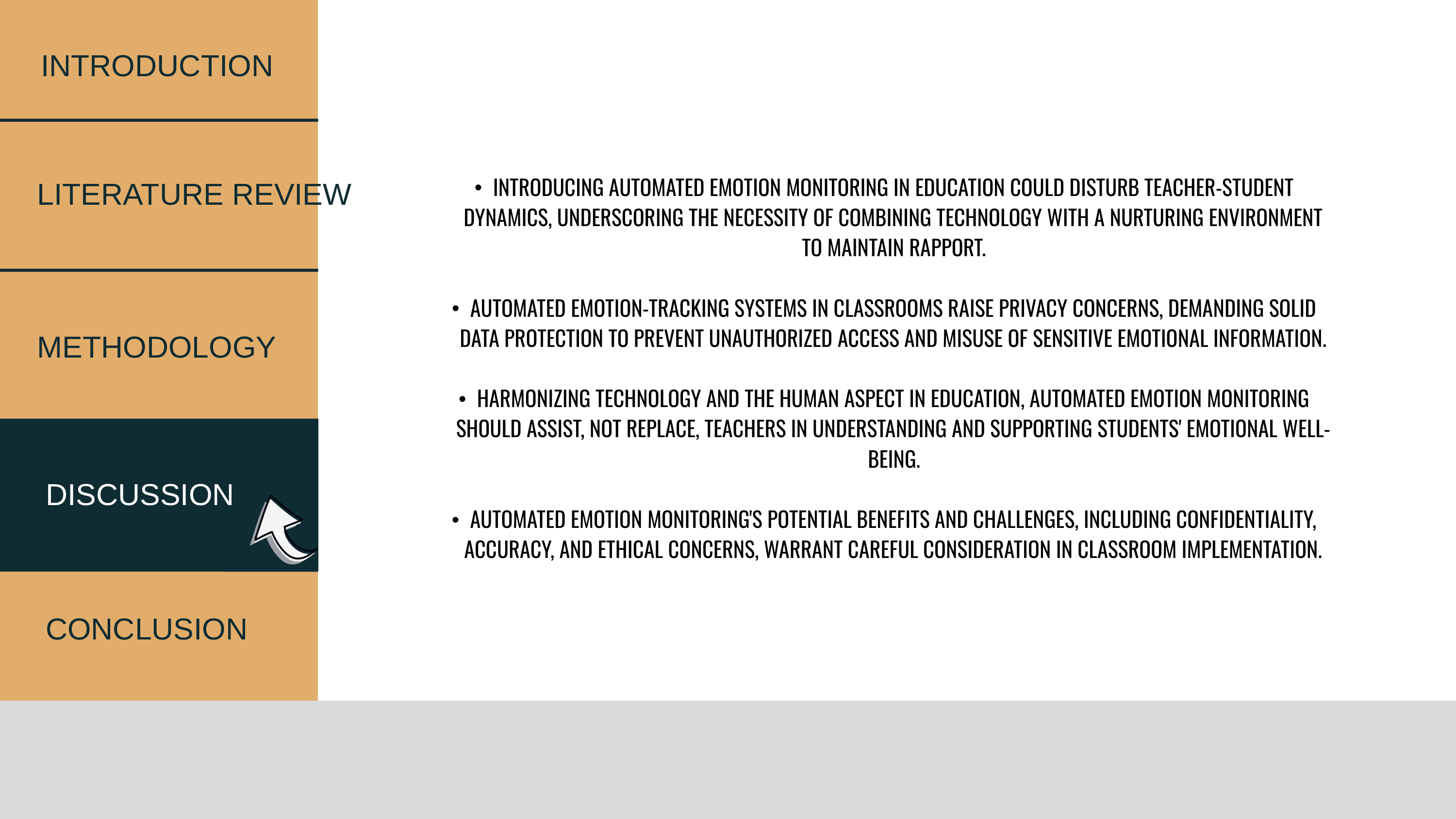

INTRODUCTION

LITERATURE REVIEW
INTRODUCING AUTOMATED EMOTION MONITORING IN EDUCATION COULD DISTURB TEACHER-STUDENT DYNAMICS, UNDERSCORING THE NECESSITY OF COMBINING TECHNOLOGY WITH A NURTURING ENVIRONMENT TO MAINTAIN RAPPORT.

AUTOMATED EMOTION-TRACKING SYSTEMS IN CLASSROOMS RAISE PRIVACY CONCERNS, DEMANDING SOLID DATA PROTECTION TO PREVENT UNAUTHORIZED ACCESS AND MISUSE OF SENSITIVE EMOTIONAL INFORMATION.

HARMONIZING TECHNOLOGY AND THE HUMAN ASPECT IN EDUCATION, AUTOMATED EMOTION MONITORING SHOULD ASSIST, NOT REPLACE, TEACHERS IN UNDERSTANDING AND SUPPORTING STUDENTS' EMOTIONAL WELL-BEING.

AUTOMATED EMOTION MONITORING'S POTENTIAL BENEFITS AND CHALLENGES, INCLUDING CONFIDENTIALITY, ACCURACY, AND ETHICAL CONCERNS, WARRANT CAREFUL CONSIDERATION IN CLASSROOM IMPLEMENTATION.

METHODOLOGY

 DISCUSSION

 CONCLUSION